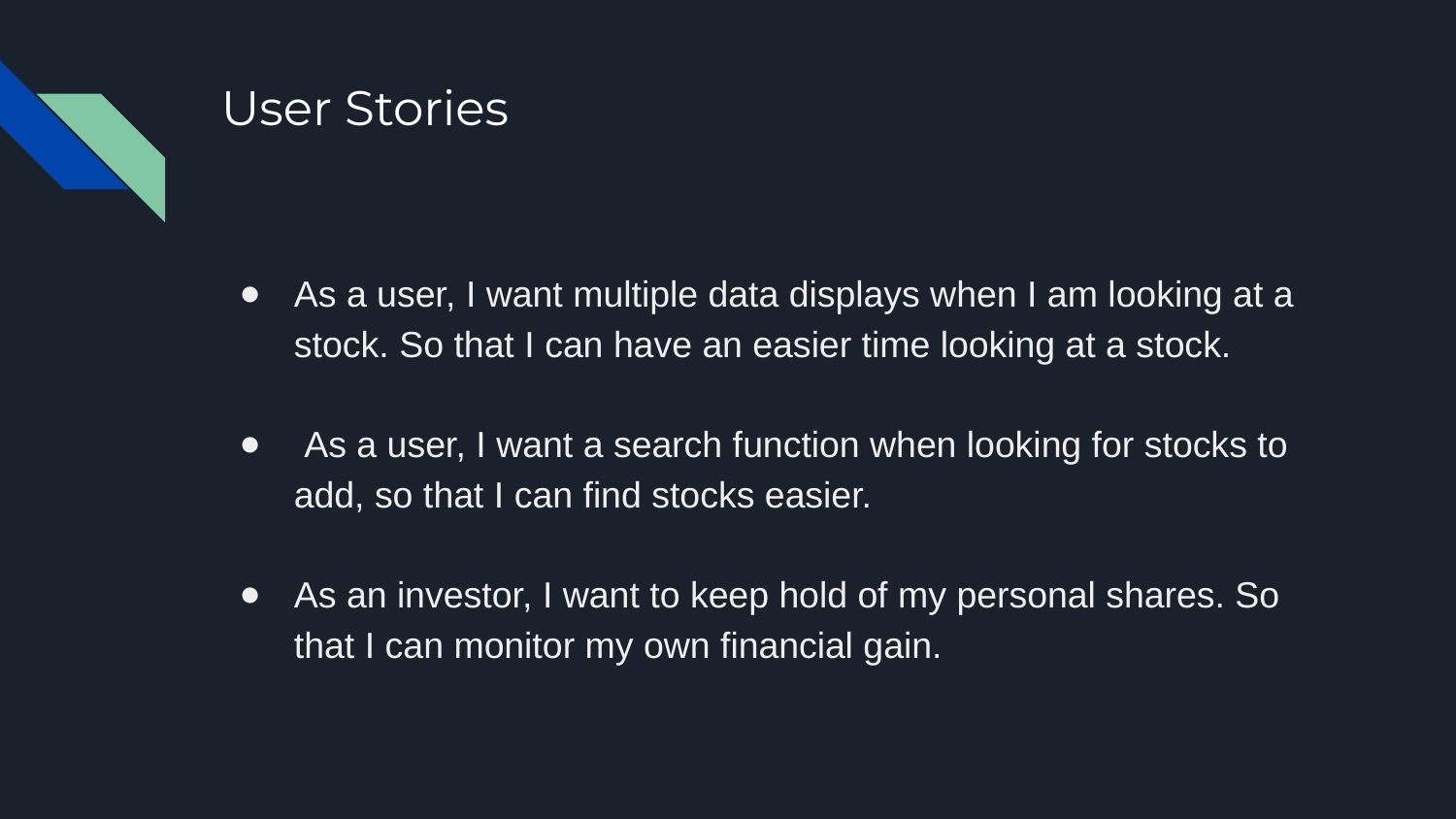

# User Stories
As a user, I want multiple data displays when I am looking at a stock. So that I can have an easier time looking at a stock.

 As a user, I want a search function when looking for stocks to add, so that I can find stocks easier.

As an investor, I want to keep hold of my personal shares. So that I can monitor my own financial gain.